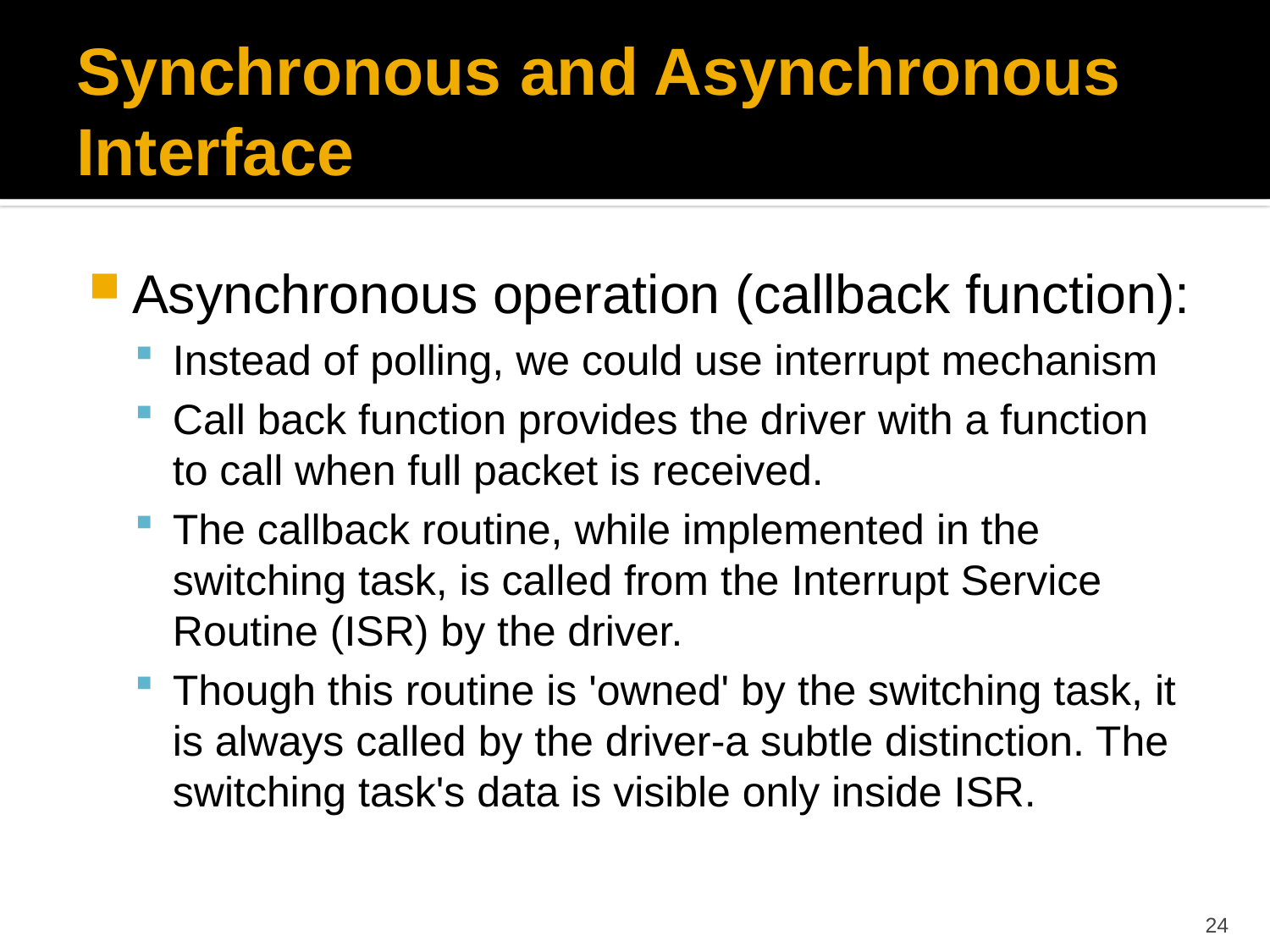

# Synchronous and Asynchronous Interface
Asynchronous operation (callback function):
Instead of polling, we could use interrupt mechanism
Call back function provides the driver with a function to call when full packet is received.
The callback routine, while implemented in the switching task, is called from the Interrupt Service Routine (ISR) by the driver.
Though this routine is 'owned' by the switching task, it is always called by the driver-a subtle distinction. The switching task's data is visible only inside ISR.

24